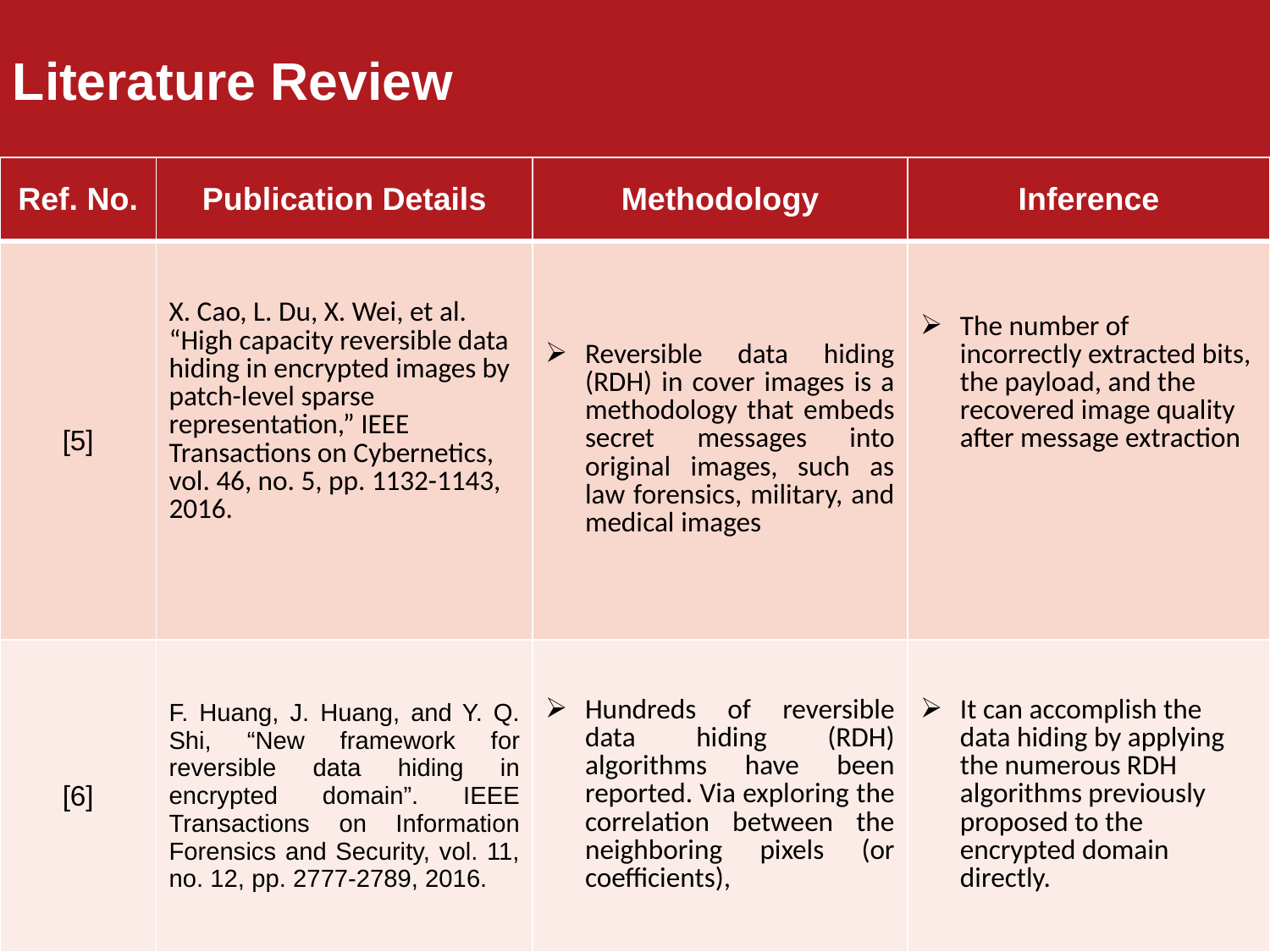

Literature Review
| Ref. No. | Publication Details | Methodology | Inference |
| --- | --- | --- | --- |
| [5] | X. Cao, L. Du, X. Wei, et al. “High capacity reversible data hiding in encrypted images by patch-level sparse representation,” IEEE Transactions on Cybernetics, vol. 46, no. 5, pp. 1132-1143, 2016. | Reversible data hiding (RDH) in cover images is a methodology that embeds secret messages into original images, such as law forensics, military, and medical images | The number of incorrectly extracted bits, the payload, and the recovered image quality after message extraction |
| [6] | F. Huang, J. Huang, and Y. Q. Shi, “New framework for reversible data hiding in encrypted domain”. IEEE Transactions on Information Forensics and Security, vol. 11, no. 12, pp. 2777-2789, 2016. | Hundreds of reversible data hiding (RDH) algorithms have been reported. Via exploring the correlation between the neighboring pixels (or coefficients), | It can accomplish the data hiding by applying the numerous RDH algorithms previously proposed to the encrypted domain directly. |